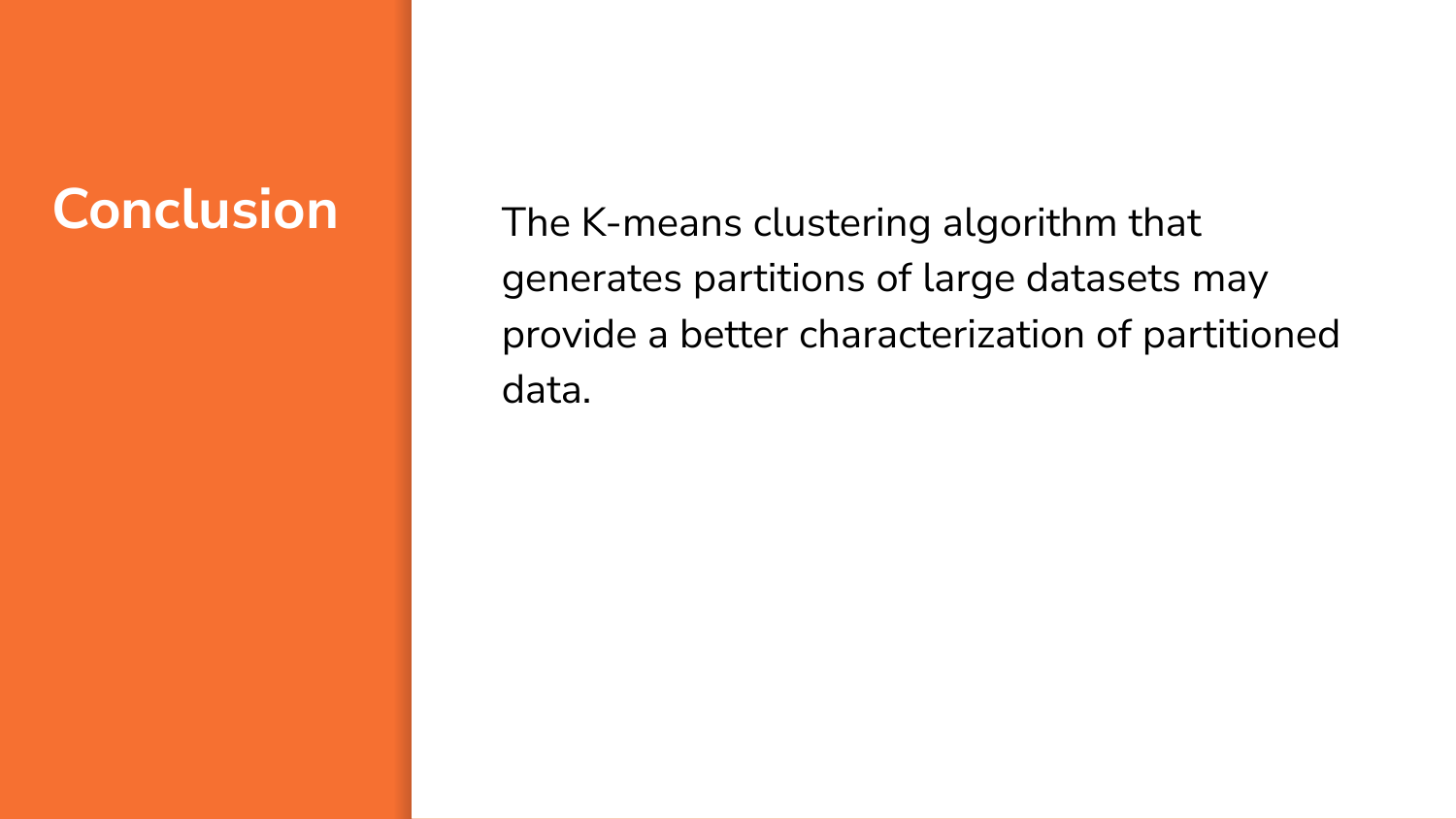

# Conclusion
The K-means clustering algorithm that generates partitions of large datasets may provide a better characterization of partitioned data.